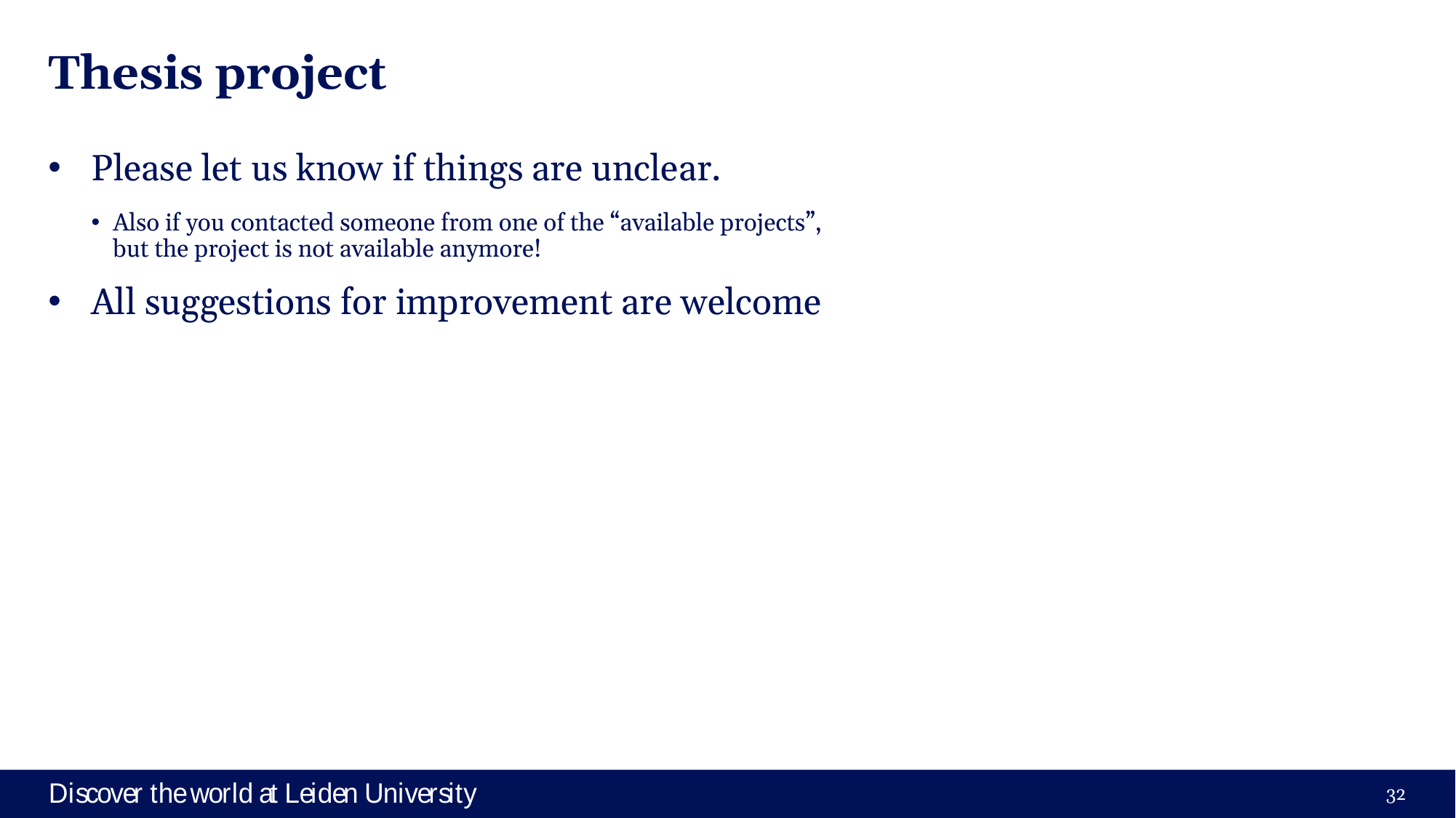

# Thesis project
Please let us know if things are unclear.
Also if you contacted someone from one of the “available projects”, but the project is not available anymore!
All suggestions for improvement are welcome
32